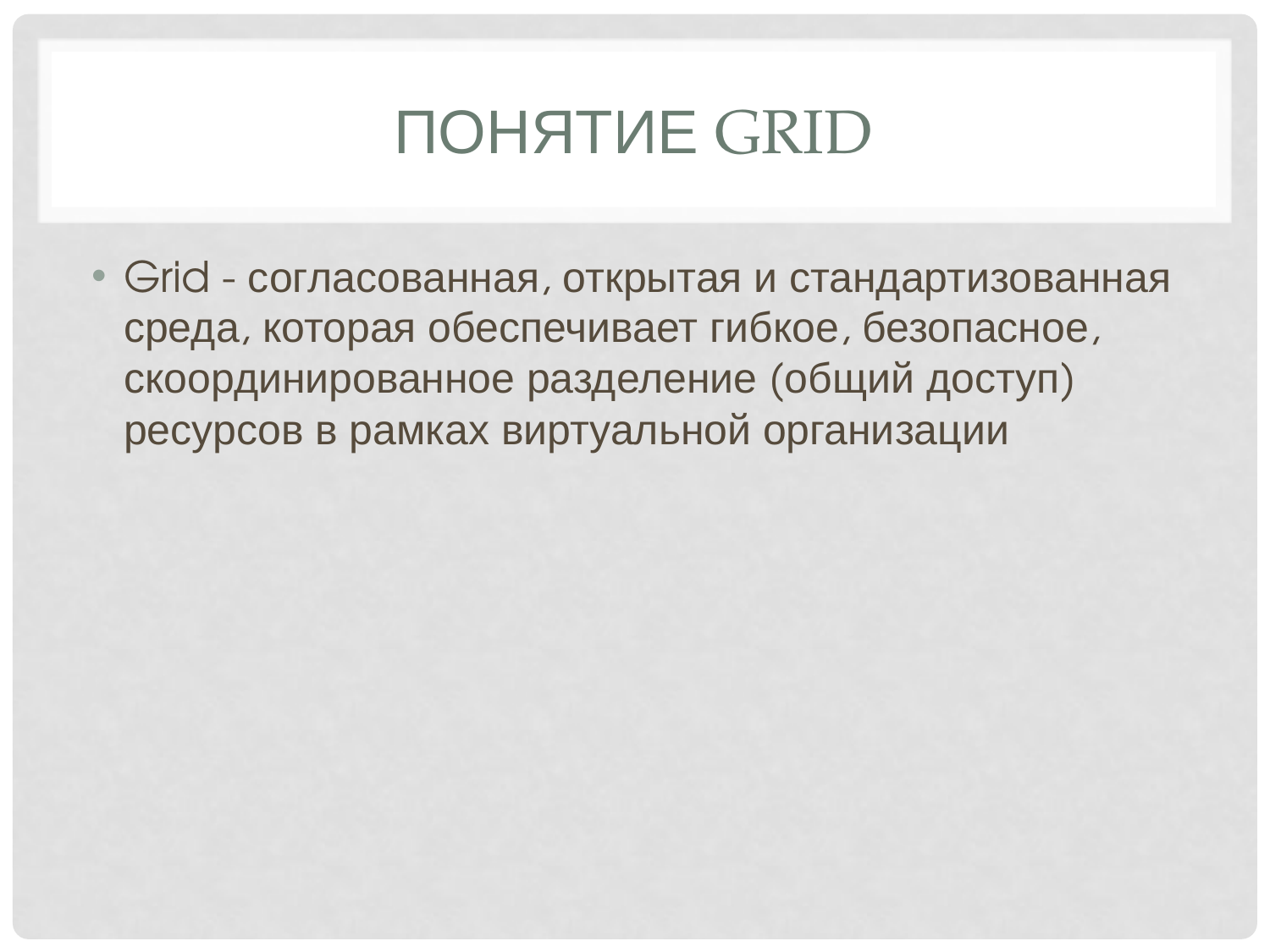

# Понятие grid
Grid - согласованная, открытая и стандартизованная среда, которая обеспечивает гибкое, безопасное, скоординированное разделение (общий доступ) ресурсов в рамках виртуальной организации